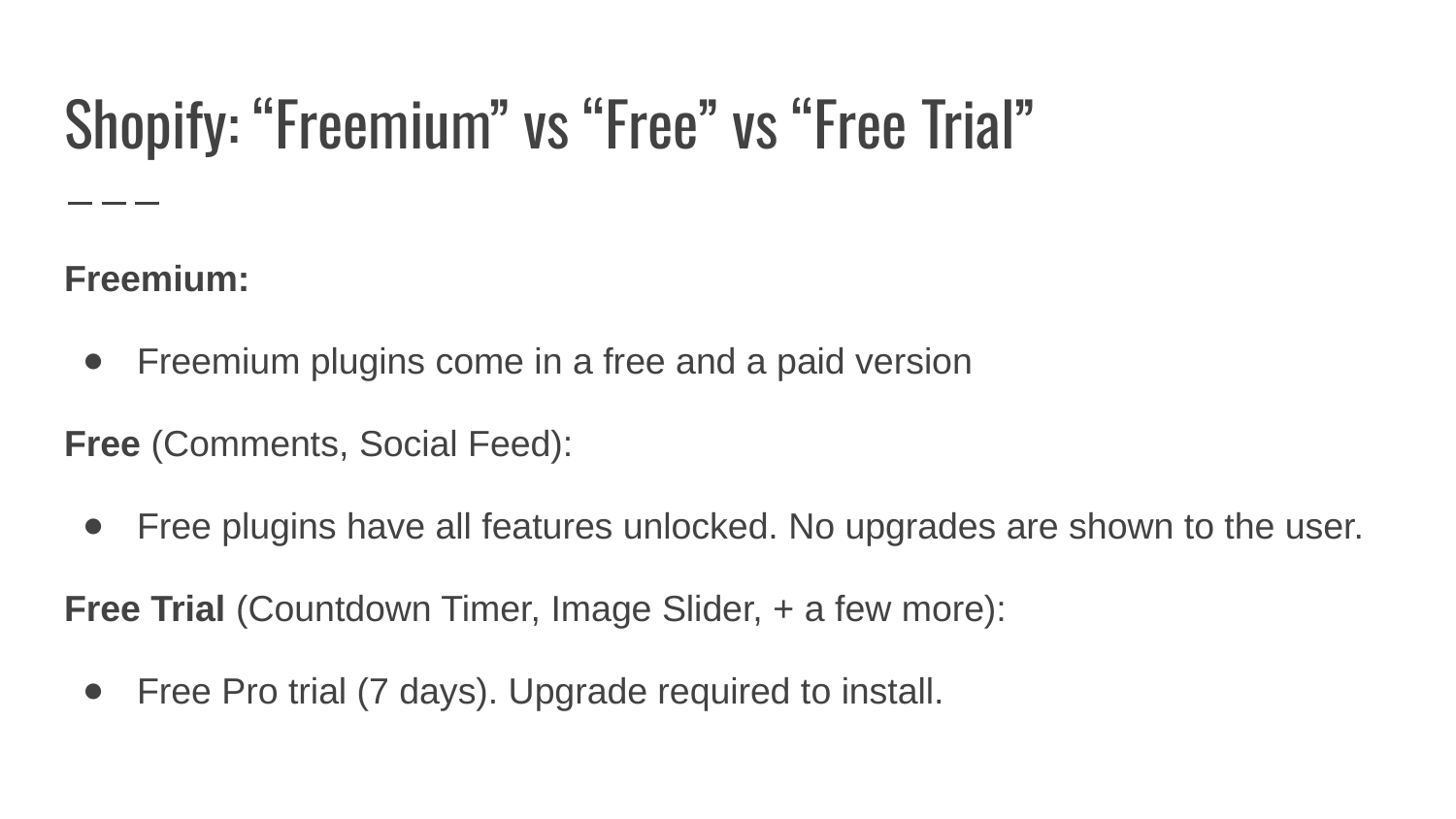

# Shopify: “Freemium” vs “Free” vs “Free Trial”
Freemium:
Freemium plugins come in a free and a paid version
Free (Comments, Social Feed):
Free plugins have all features unlocked. No upgrades are shown to the user.
Free Trial (Countdown Timer, Image Slider, + a few more):
Free Pro trial (7 days). Upgrade required to install.